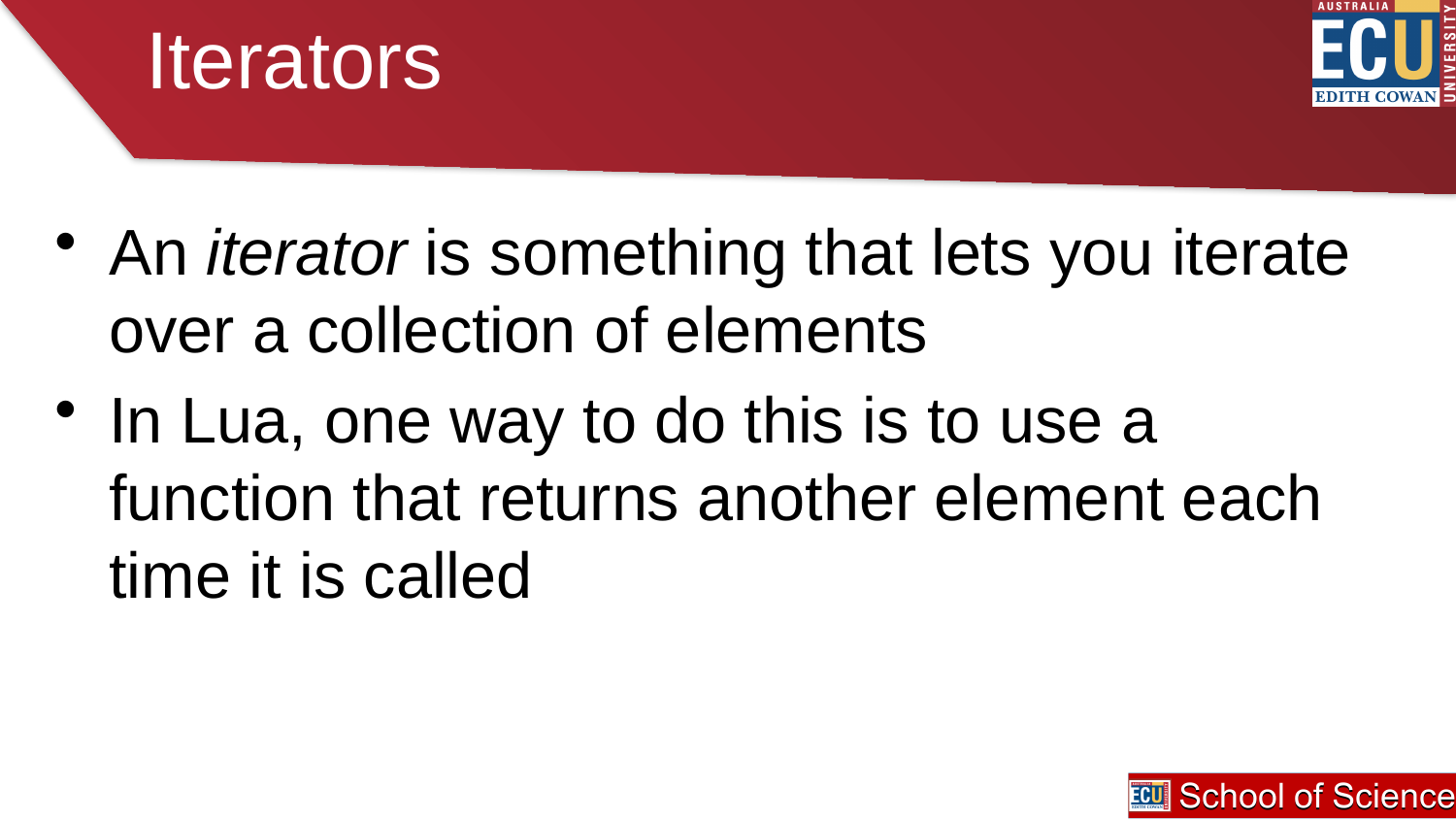

# Iterators
An iterator is something that lets you iterate over a collection of elements
In Lua, one way to do this is to use a function that returns another element each time it is called